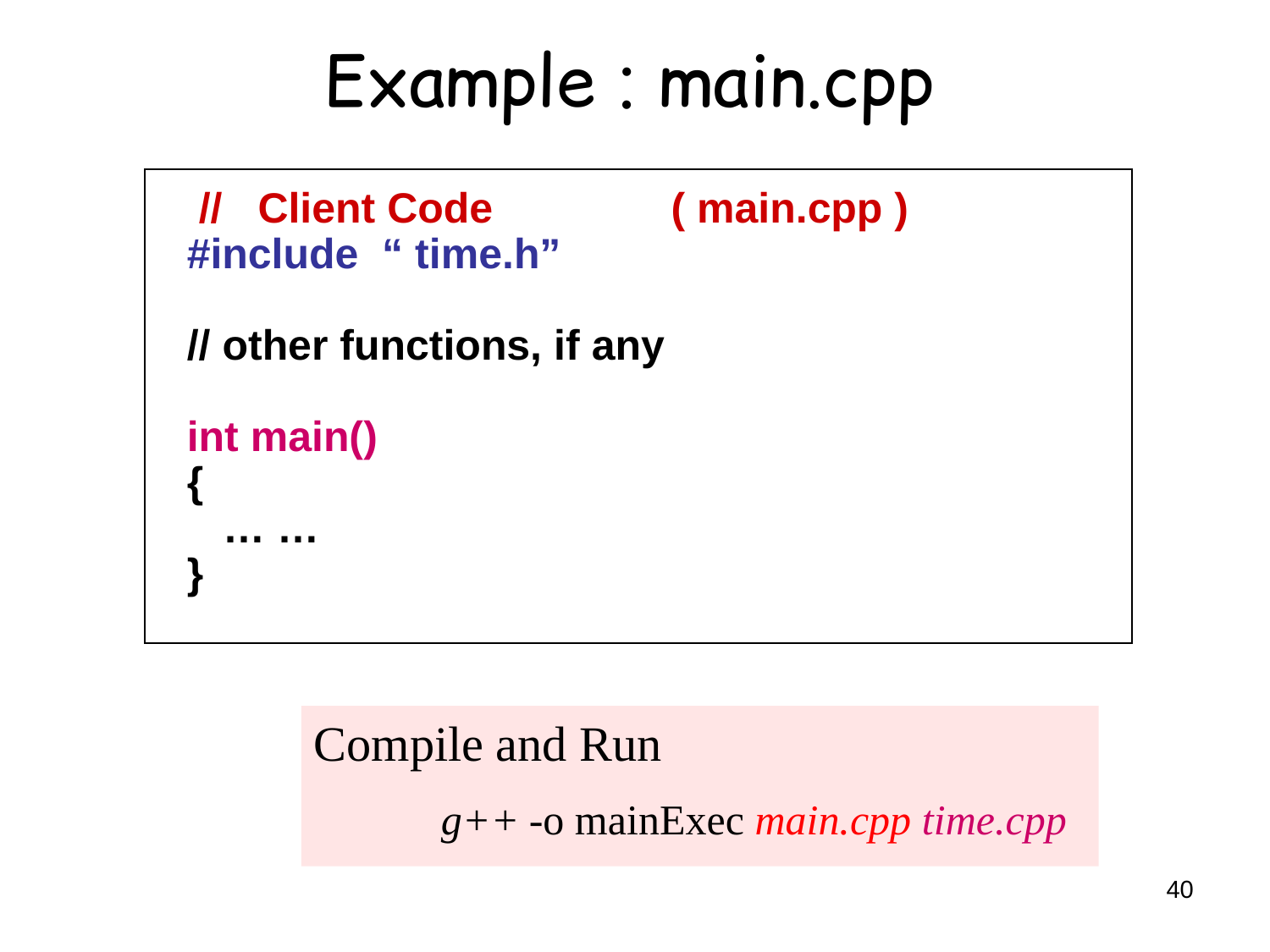

# Example : main.cpp

  //   Client Code               ( main.cpp )
 #include  “ time.h”

 // other functions, if any

 int main()
 {
	… …
 }
Compile and Run

	g++ -o mainExec main.cpp time.cpp

40